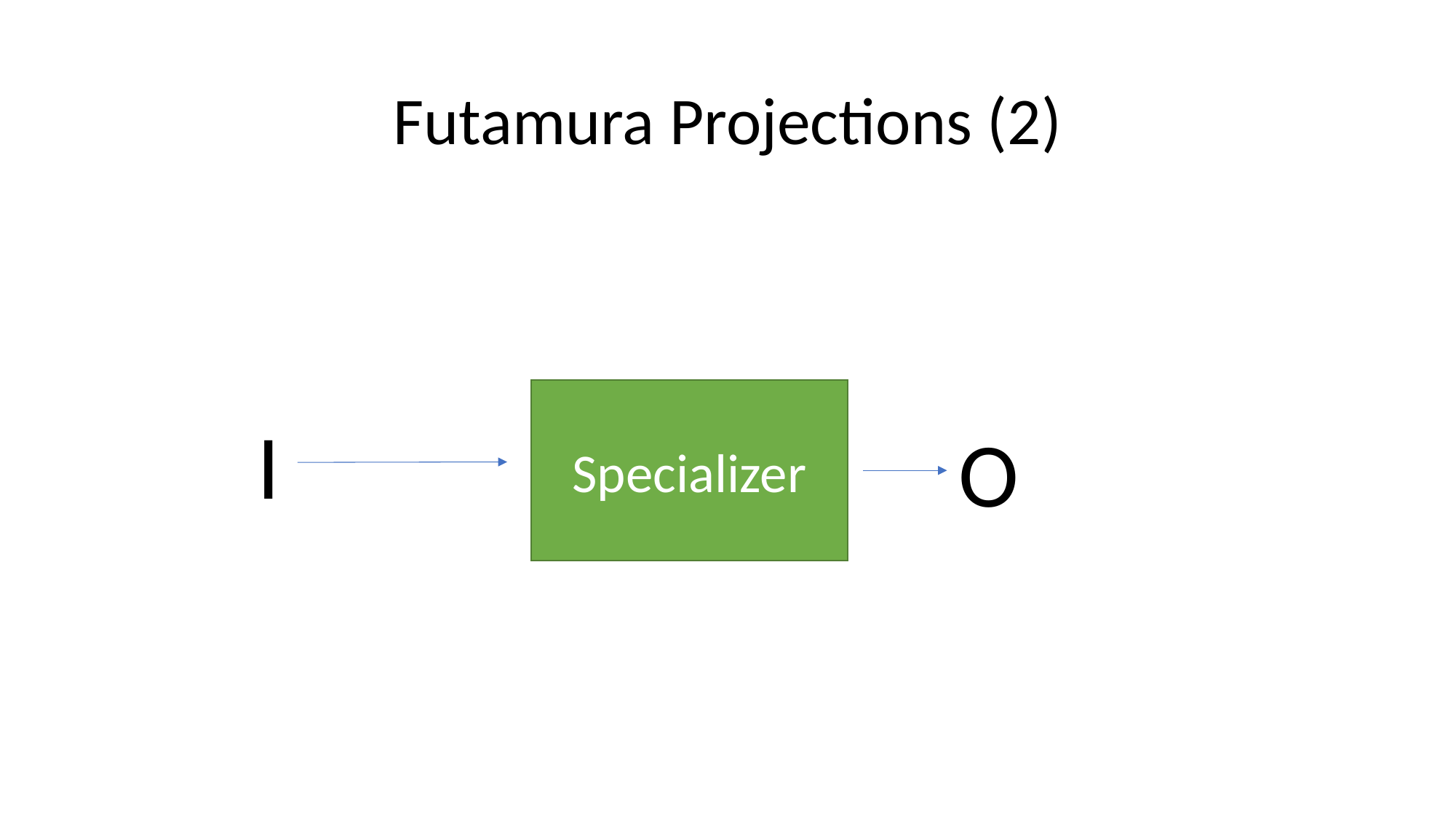

# Futamura Projections (2)
I
Specializer
O